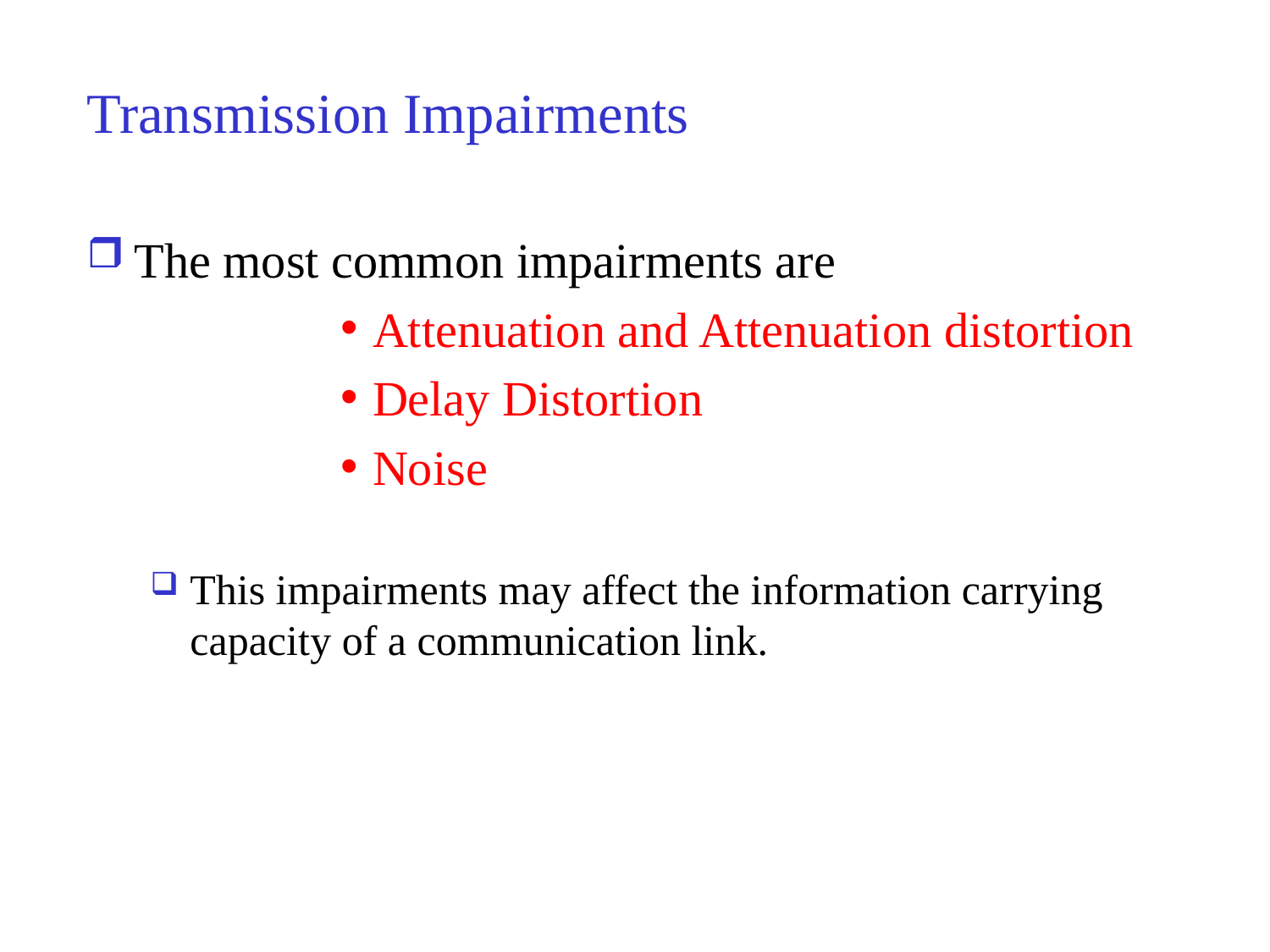

# Transmission Impairments
The most common impairments are
Attenuation and Attenuation distortion
Delay Distortion
Noise

This impairments may affect the information carrying capacity of a communication link.